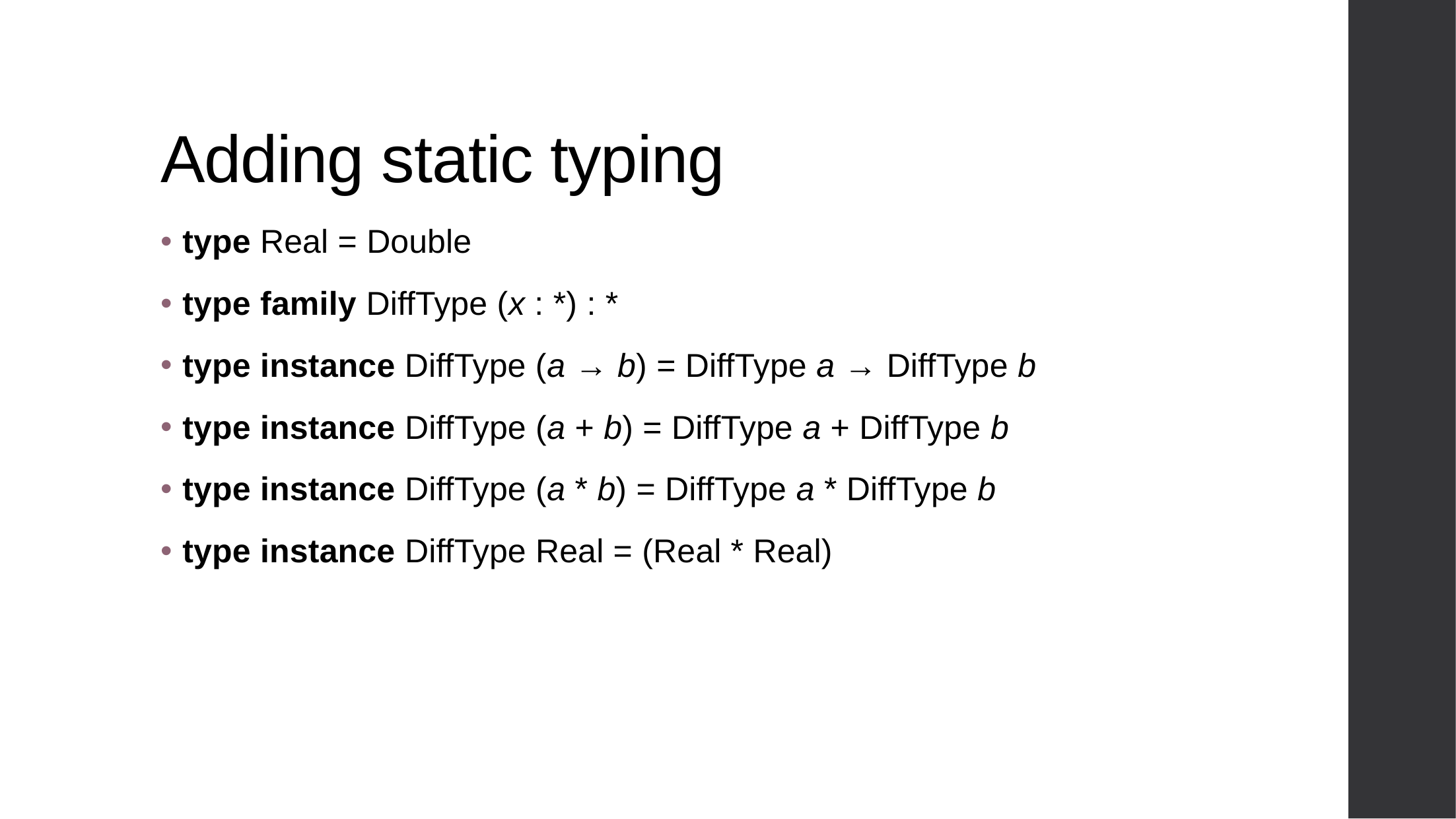

# Adding static typing
type Real = Double
type family DiffType (x : *) : *
type instance DiffType (a → b) = DiffType a → DiffType b
type instance DiffType (a + b) = DiffType a + DiffType b
type instance DiffType (a * b) = DiffType a * DiffType b
type instance DiffType Real = (Real * Real)